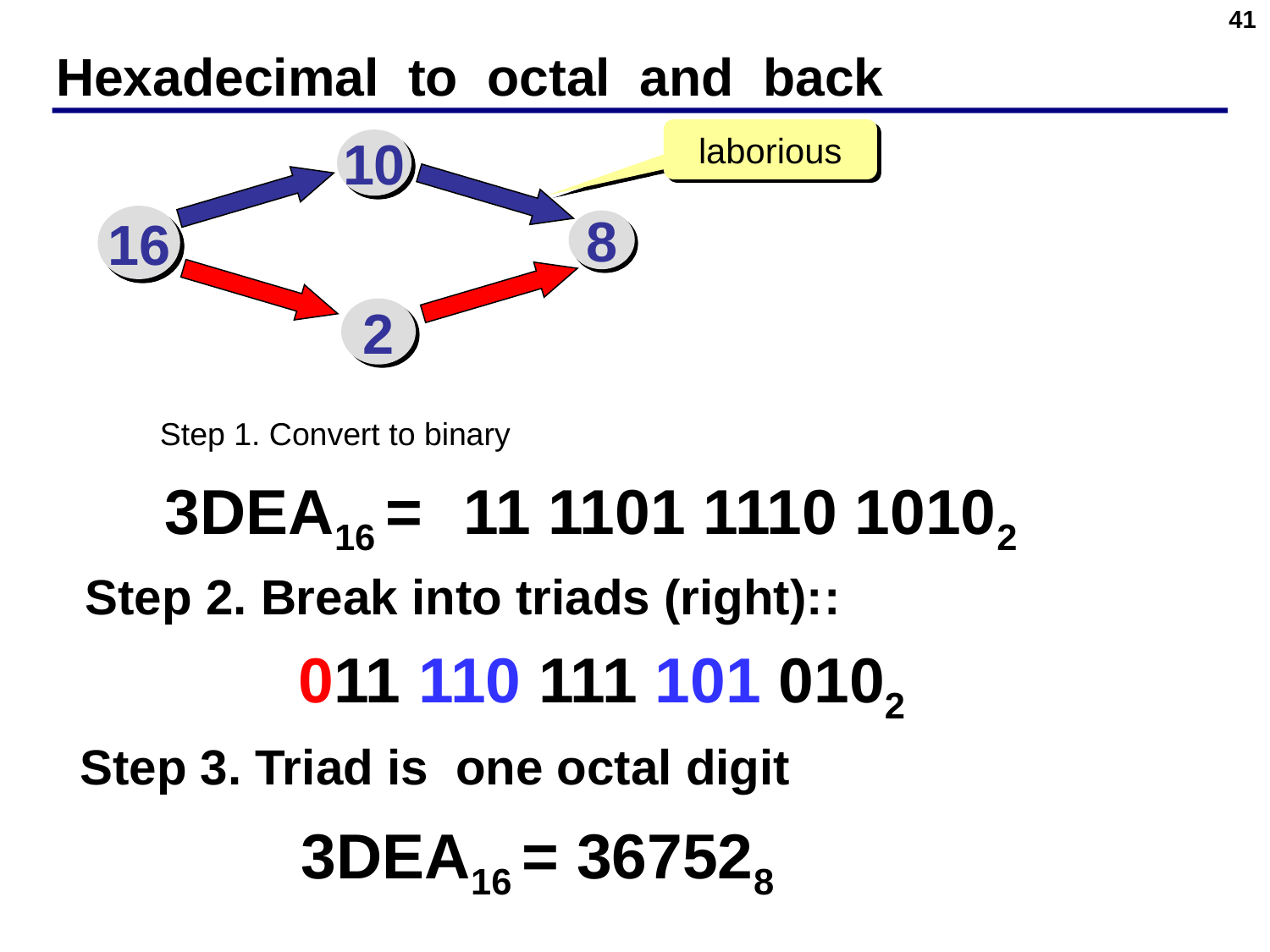

41
# Hexadecimal  to  octal  and  back

laborious
10
16
8

2
Step 1. Convert to binary
3DEA16 =
 11 1101 1110 10102
Step 2. Break into triads (right)::
 011 110 111 101 0102
Step 3. Triad is  one octal digit
3DEA16 = 367528